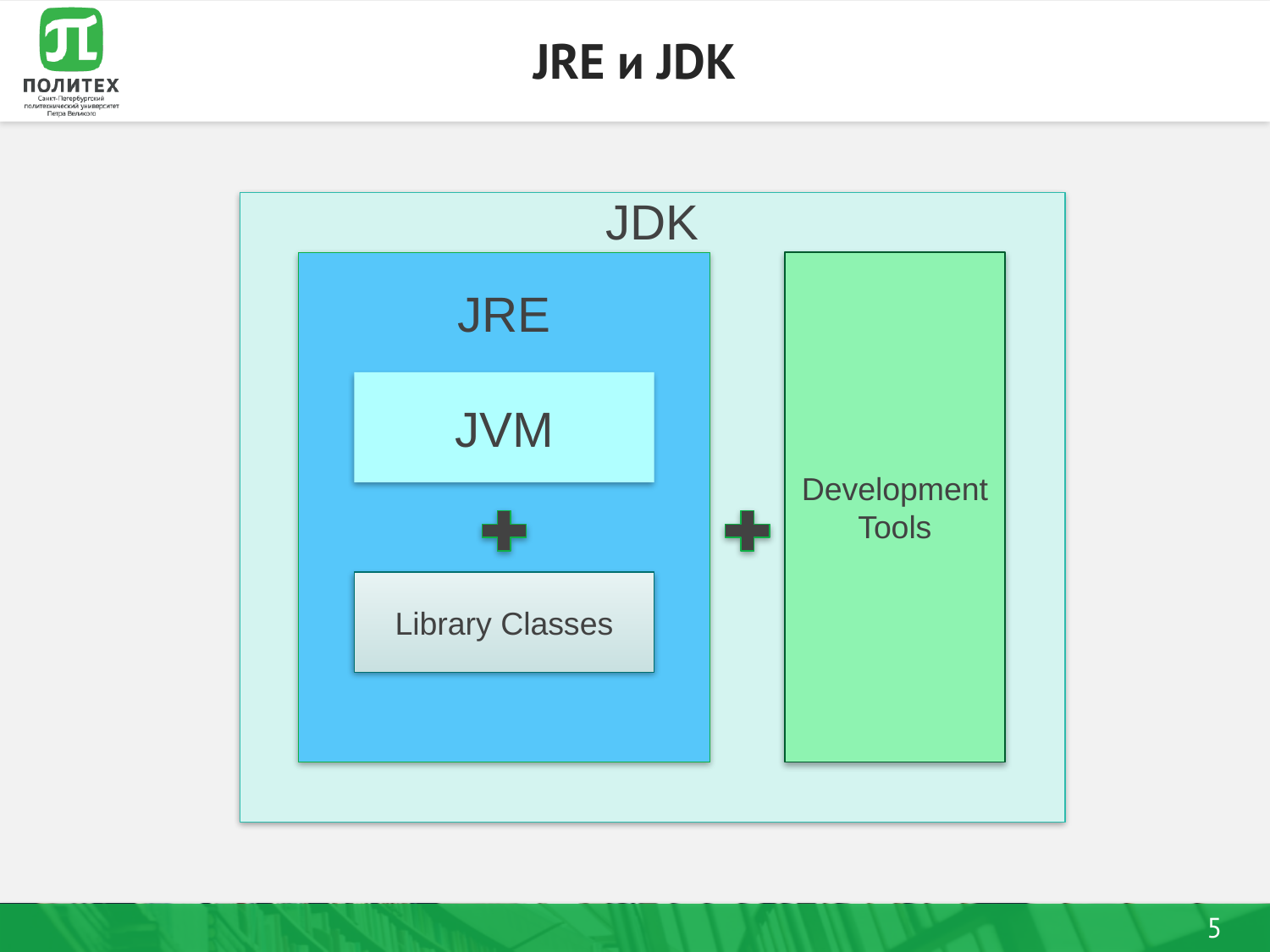

# JRE и JDK
JDK

Development Tools

JRE
JVM

Library Classes